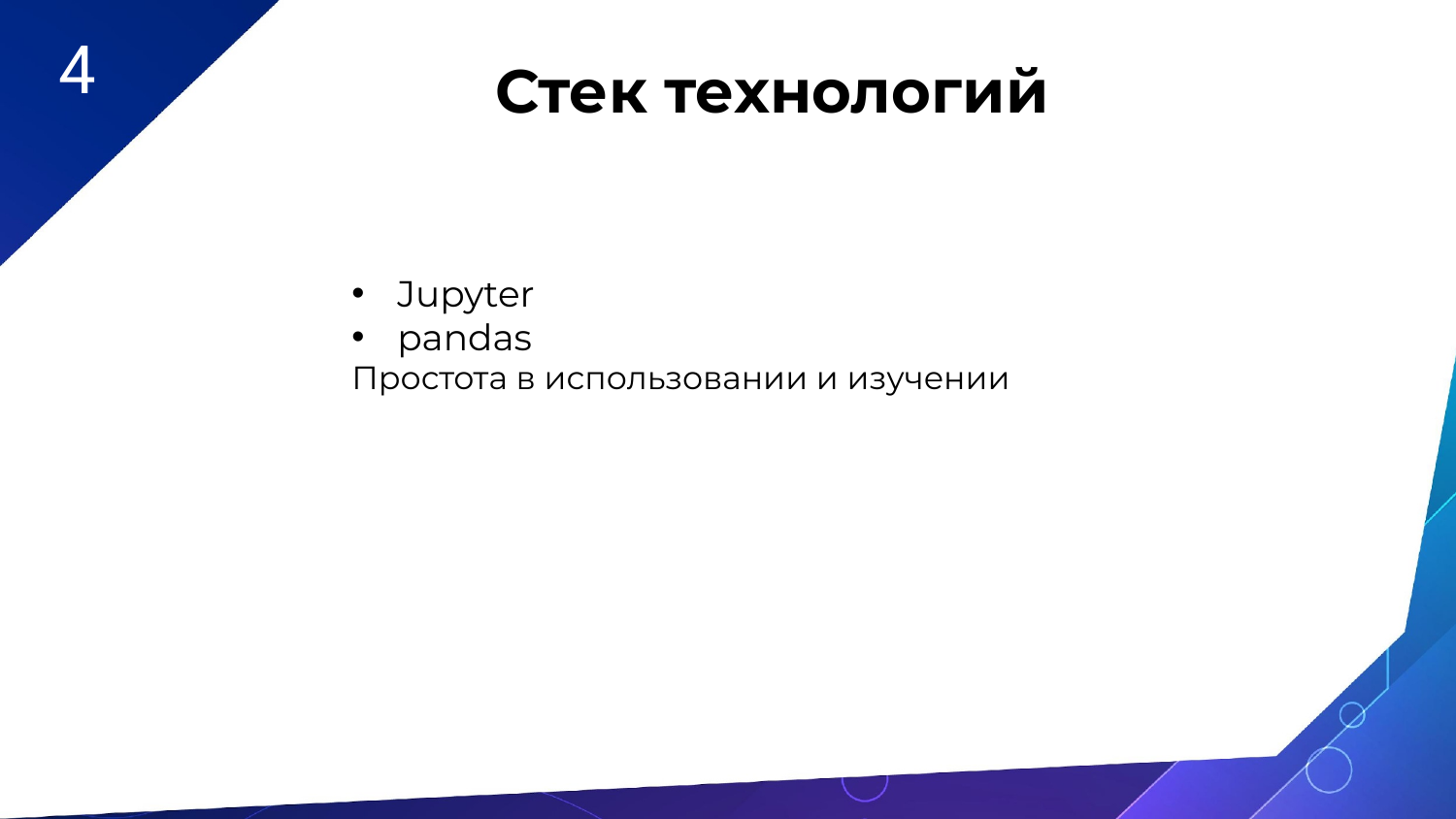

4
Стек технологий
Jupyter
pandas
Простота в использовании и изучении